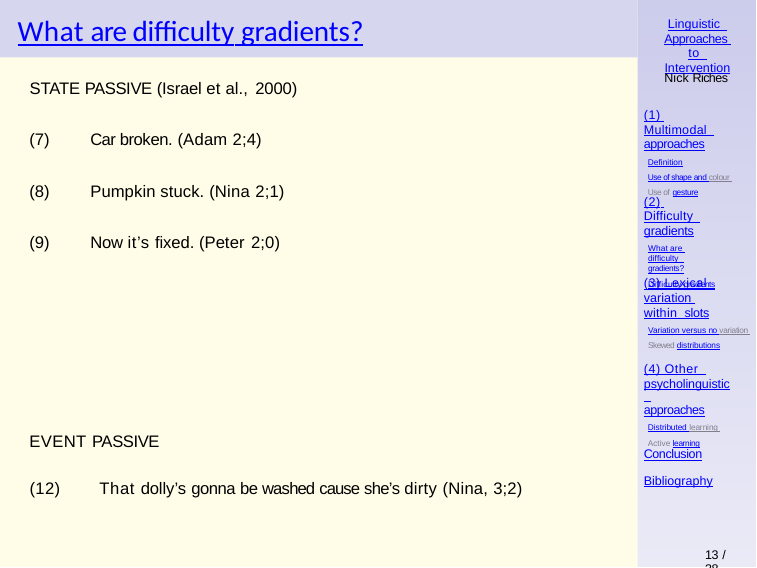

# What are difficulty gradients?
Linguistic  Approaches to  Intervention
Nick Riches
STATE PASSIVE (Israel et al., 2000)

Car broken. (Adam 2;4)

Pumpkin stuck. (Nina 2;1)

Now it’s fixed. (Peter 2;0)
(1) Multimodal  approaches
Definition
Use of shape and colour  Use of gesture
(2) Difficulty  gradients
What are difficulty  gradients?
Difficulty gradients
(3) Lexical  variation within  slots
Variation versus no variation  Skewed distributions
(4) Other  psycholinguistic  approaches
Distributed learning  Active learning
EVENT PASSIVE
Conclusion
Bibliography
(12)
That dolly’s gonna be washed cause she’s dirty (Nina, 3;2)
13 / 38